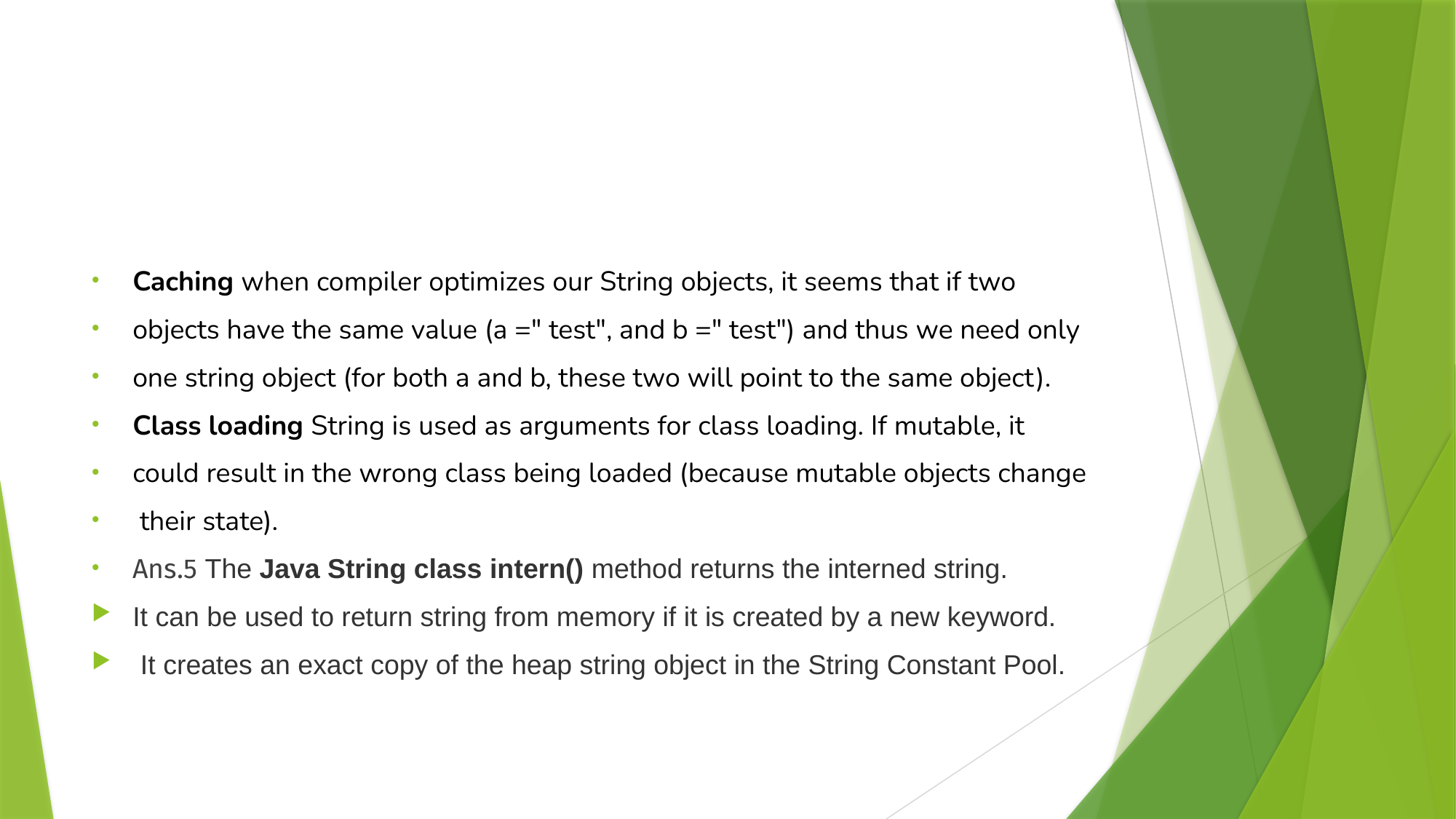

#
Caching when compiler optimizes our String objects, it seems that if two
objects have the same value (a =" test", and b =" test") and thus we need only
one string object (for both a and b, these two will point to the same object).
Class loading String is used as arguments for class loading. If mutable, it
could result in the wrong class being loaded (because mutable objects change
 their state).
Ans.5 The Java String class intern() method returns the interned string.
It can be used to return string from memory if it is created by a new keyword.
 It creates an exact copy of the heap string object in the String Constant Pool.